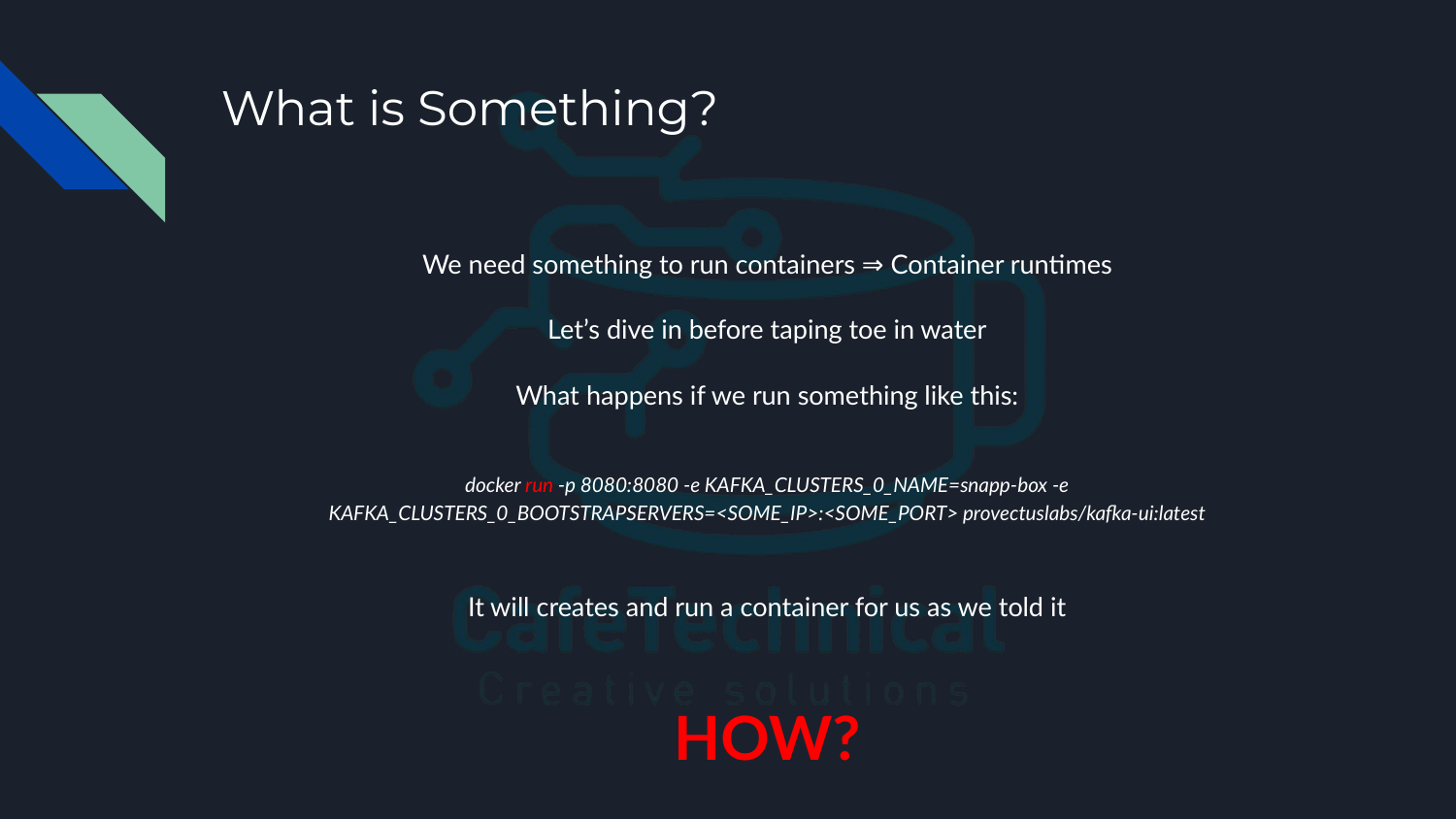

# What is Something?
We need something to run containers ⇒ Container runtimes
Let’s dive in before taping toe in water
What happens if we run something like this:
docker run -p 8080:8080 -e KAFKA_CLUSTERS_0_NAME=snapp-box -e KAFKA_CLUSTERS_0_BOOTSTRAPSERVERS=<SOME_IP>:<SOME_PORT> provectuslabs/kafka-ui:latest
It will creates and run a container for us as we told it
HOW?